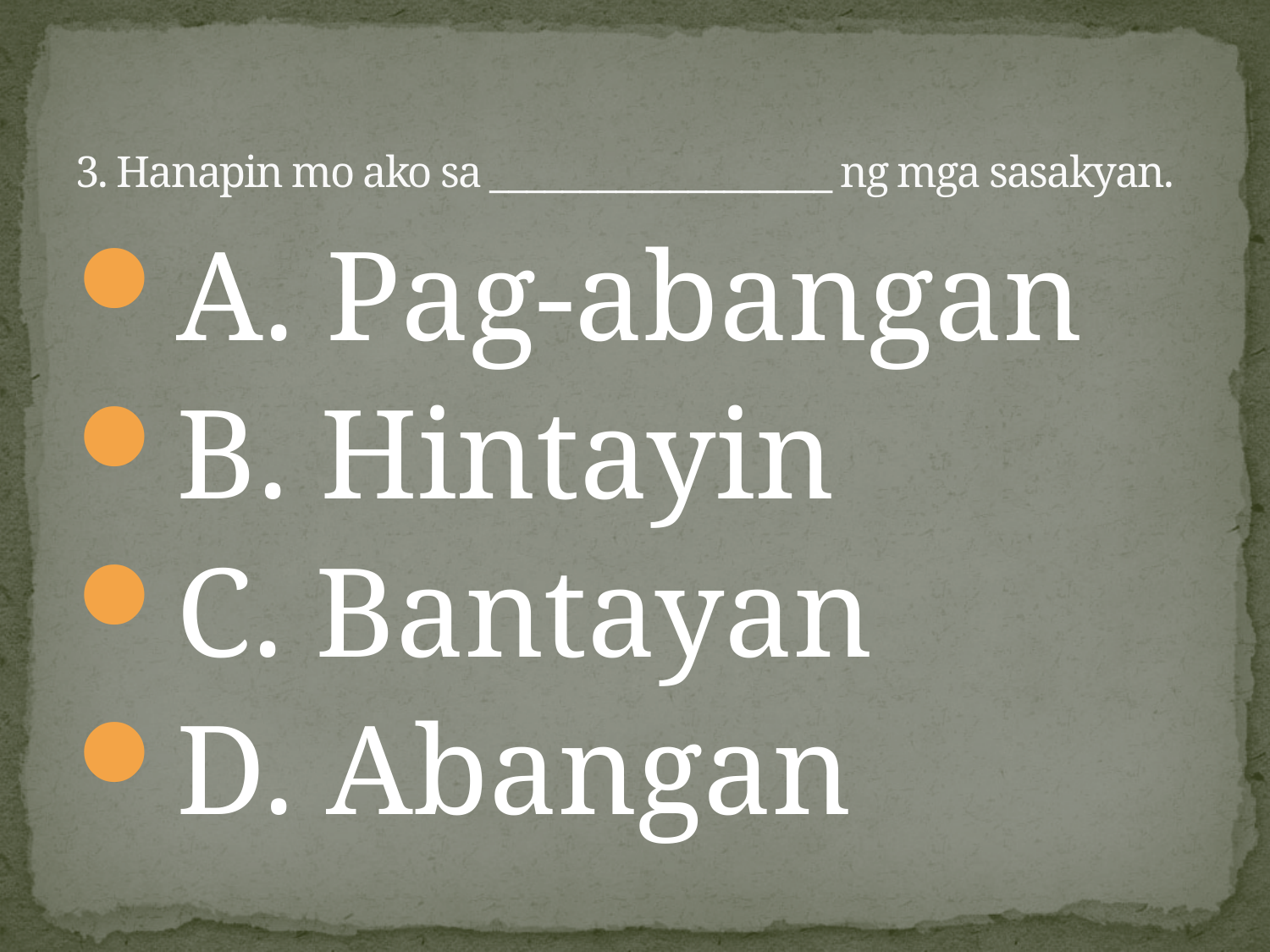

# 3. Hanapin mo ako sa ___________________ ng mga sasakyan.
A. Pag-abangan
B. Hintayin
C. Bantayan
D. Abangan